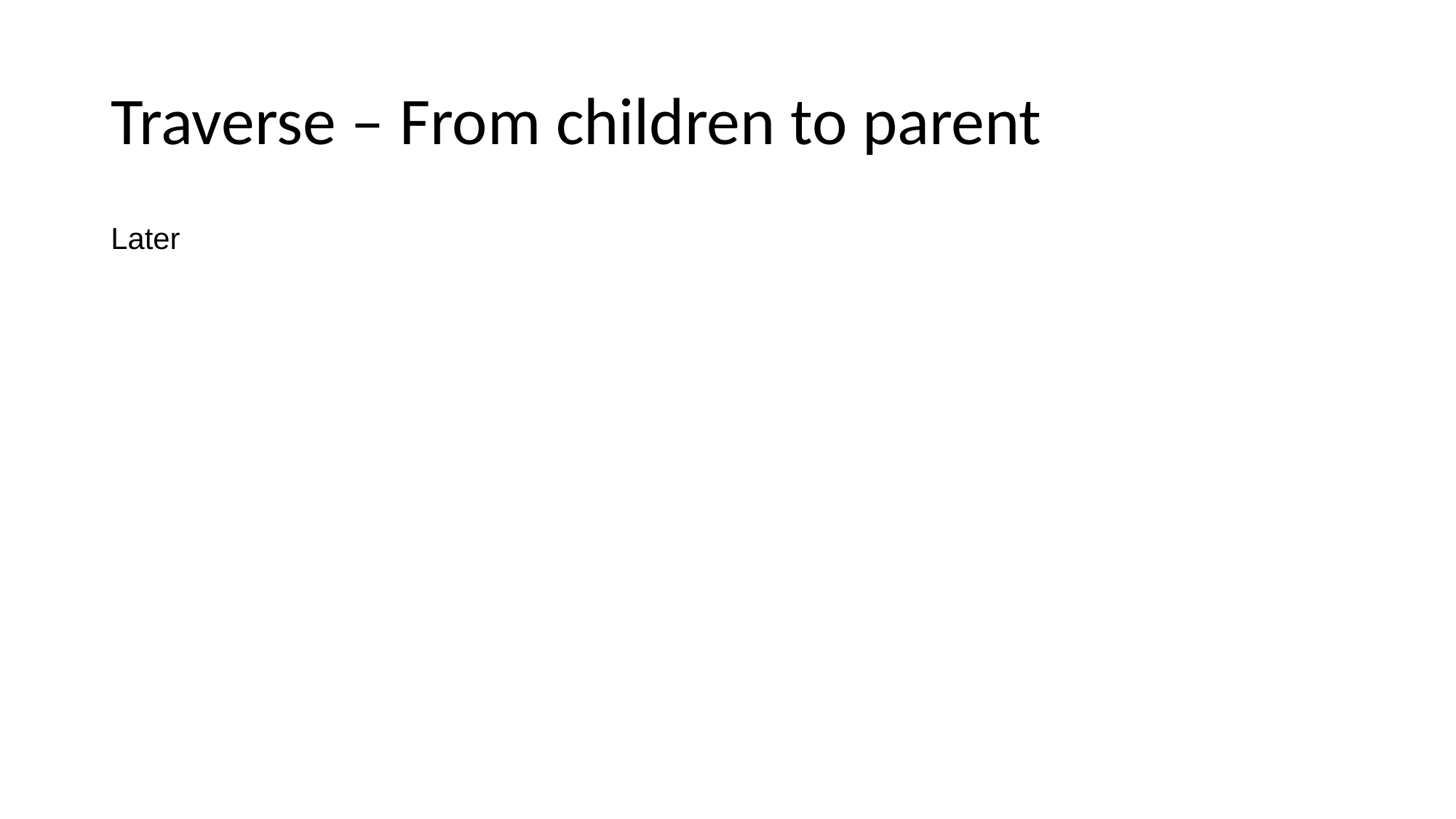

# Traverse – From children to parent
Later